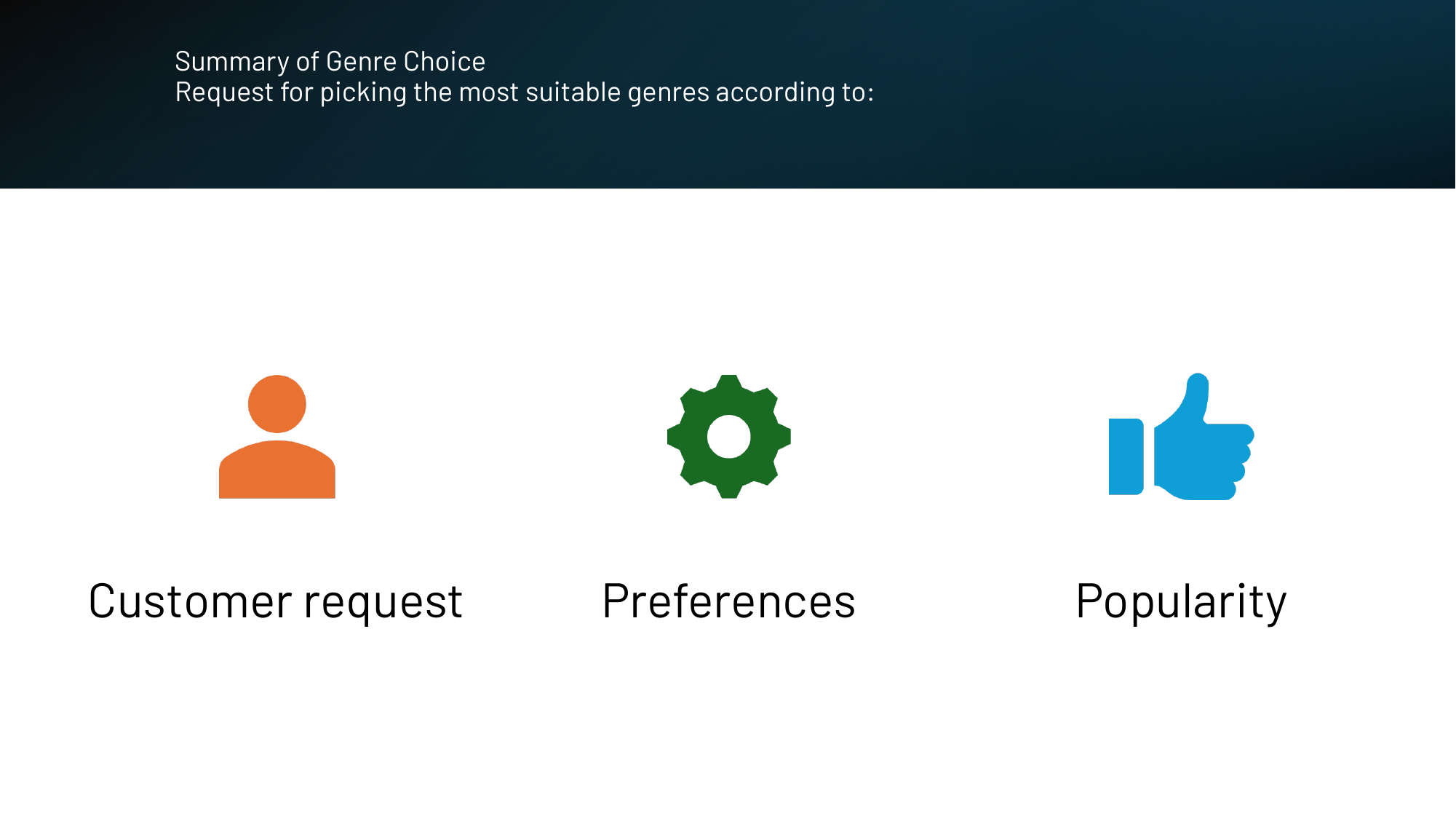

# Summary of Genre Choice Request for picking the most suitable genres according to:
Customer request
Preferences
Popularity